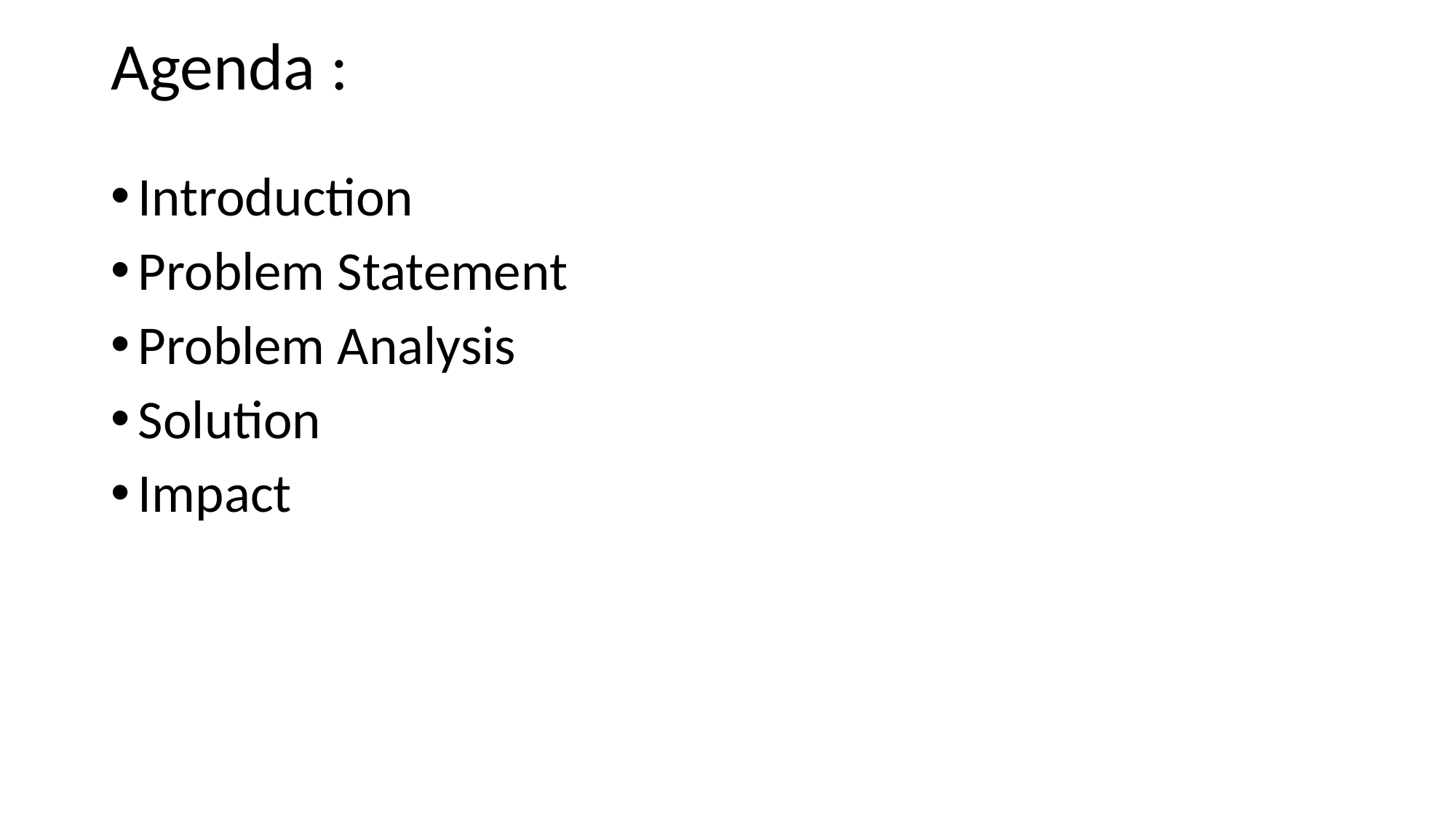

# Agenda :
Introduction
Problem Statement
Problem Analysis
Solution
Impact